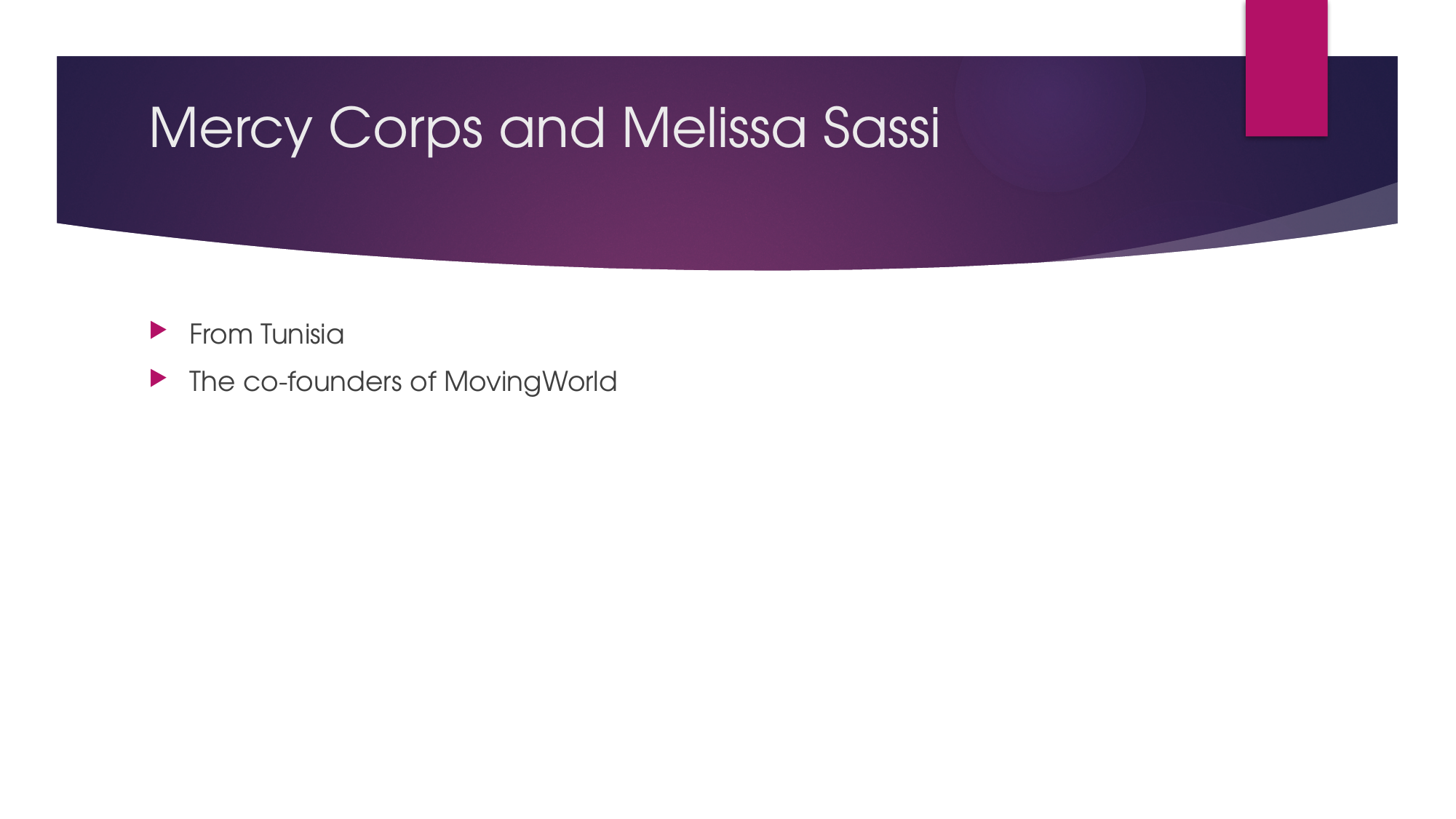

# Mercy Corps and Melissa Sassi
From Tunisia
The co-founders of MovingWorld